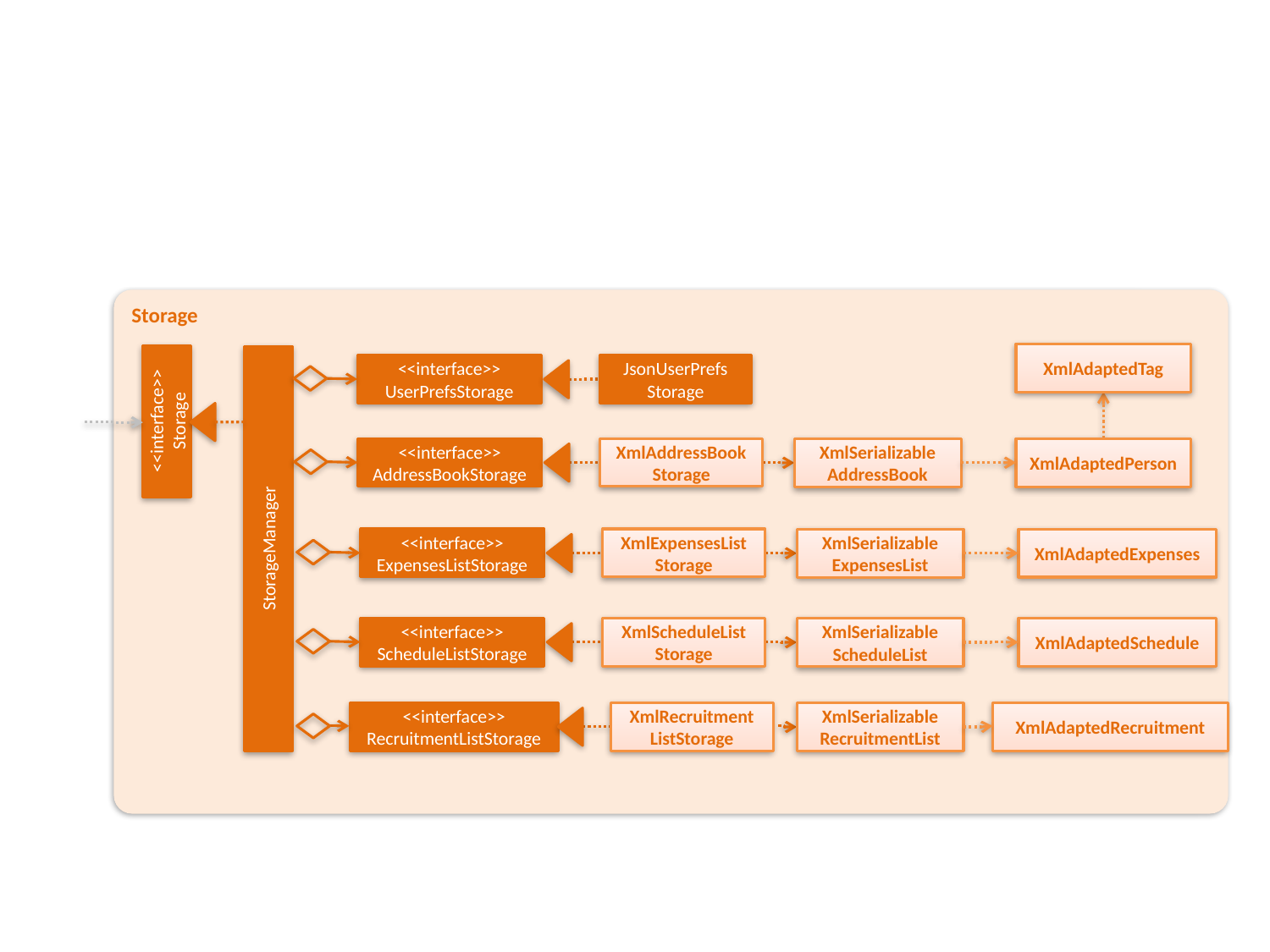

Storage
XmlAdaptedTag
<<interface>>
UserPrefsStorage
JsonUserPrefs
Storage

<<interface>>
Storage

<<interface>>
AddressBookStorage
XmlAddressBook
Storage
XmlAdaptedPerson
XmlSerializable
AddressBook

StorageManager
<<interface>>
ExpensesListStorage
XmlExpensesList
Storage
XmlAdaptedExpenses
XmlSerializable
ExpensesList

<<interface>>
ScheduleListStorage
XmlScheduleList
Storage
XmlAdaptedSchedule
XmlSerializable
ScheduleList

<<interface>>
RecruitmentListStorage
XmlRecruitment ListStorage
XmlAdaptedRecruitment
XmlSerializable
RecruitmentList